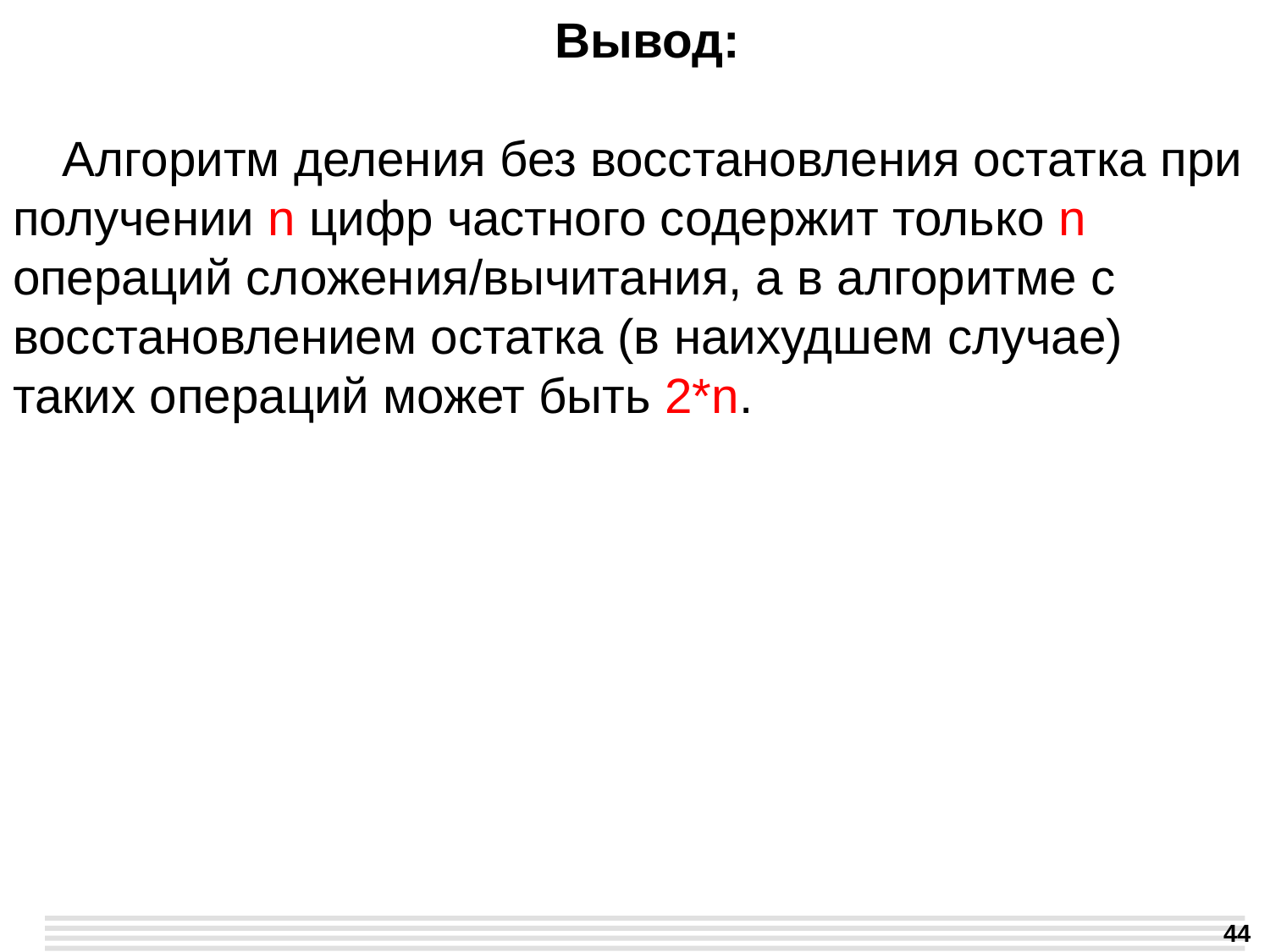

Вывод:

Алгоритм деления без восстановления остатка при получении n цифр частного содержит только n операций сложения/вычитания, а в алгоритме с восстановлением остатка (в наихудшем случае) таких операций может быть 2*n.